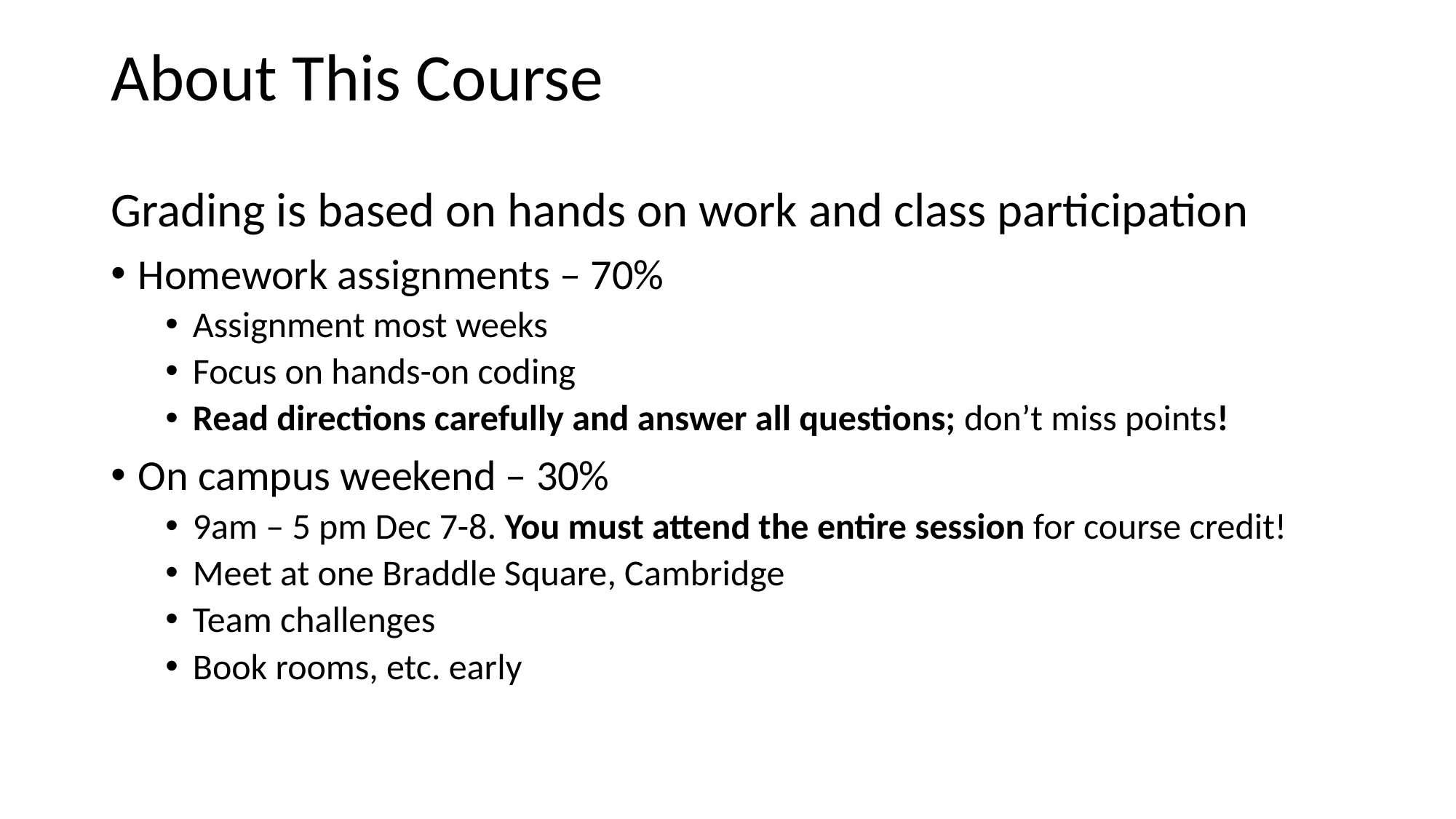

About This Course
Grading is based on hands on work and class participation
Homework assignments – 70%
Assignment most weeks
Focus on hands-on coding
Read directions carefully and answer all questions; don’t miss points!
On campus weekend – 30%
9am – 5 pm Dec 7-8. You must attend the entire session for course credit!
Meet at one Braddle Square, Cambridge
Team challenges
Book rooms, etc. early